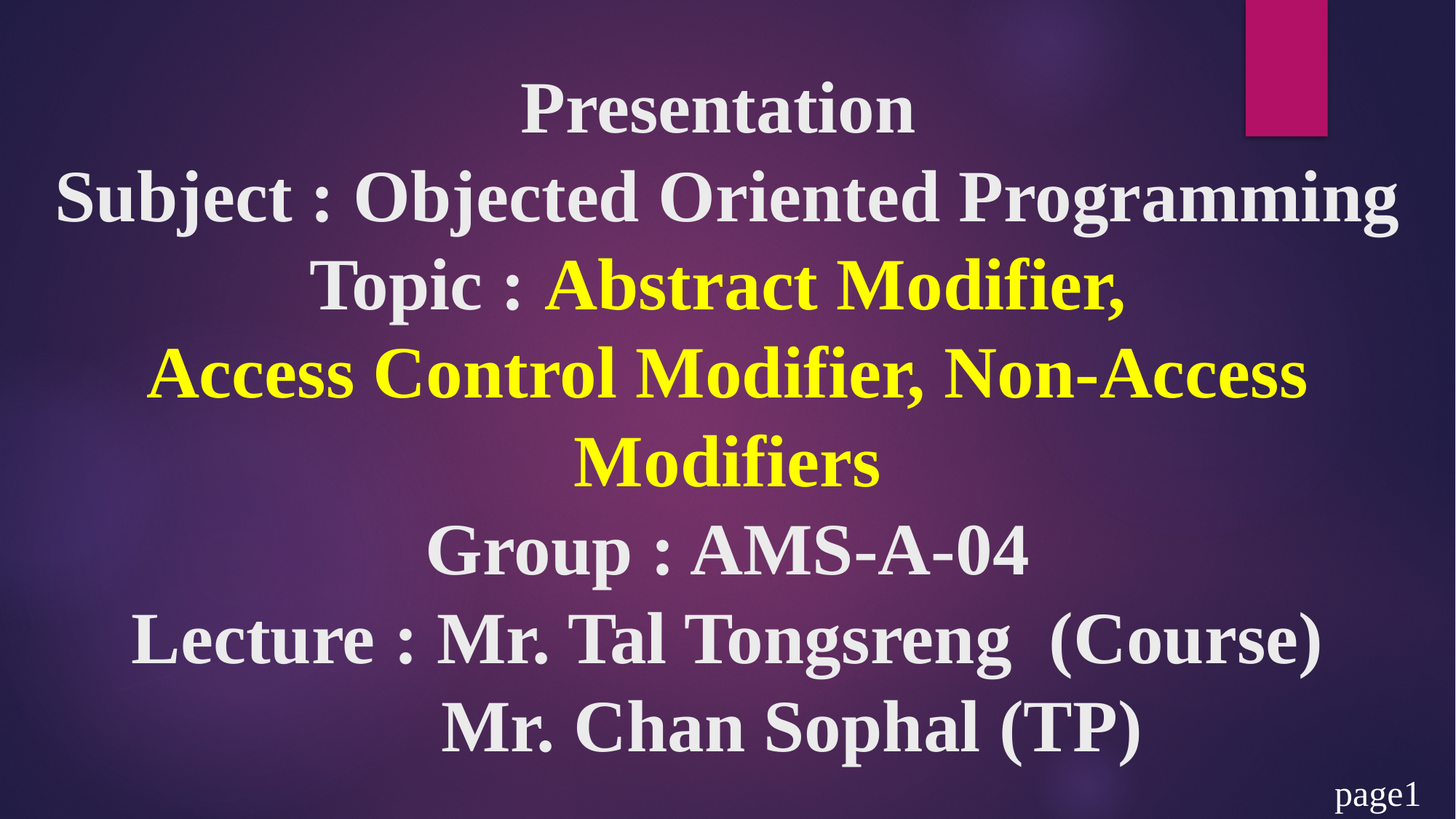

# Presentation Subject : Objected Oriented Programming Topic : Abstract Modifier, Access Control Modifier, Non-Access Modifiers Group : AMS-A-04 Lecture : Mr. Tal Tongsreng  (Course) Mr. Chan Sophal (TP)
page1